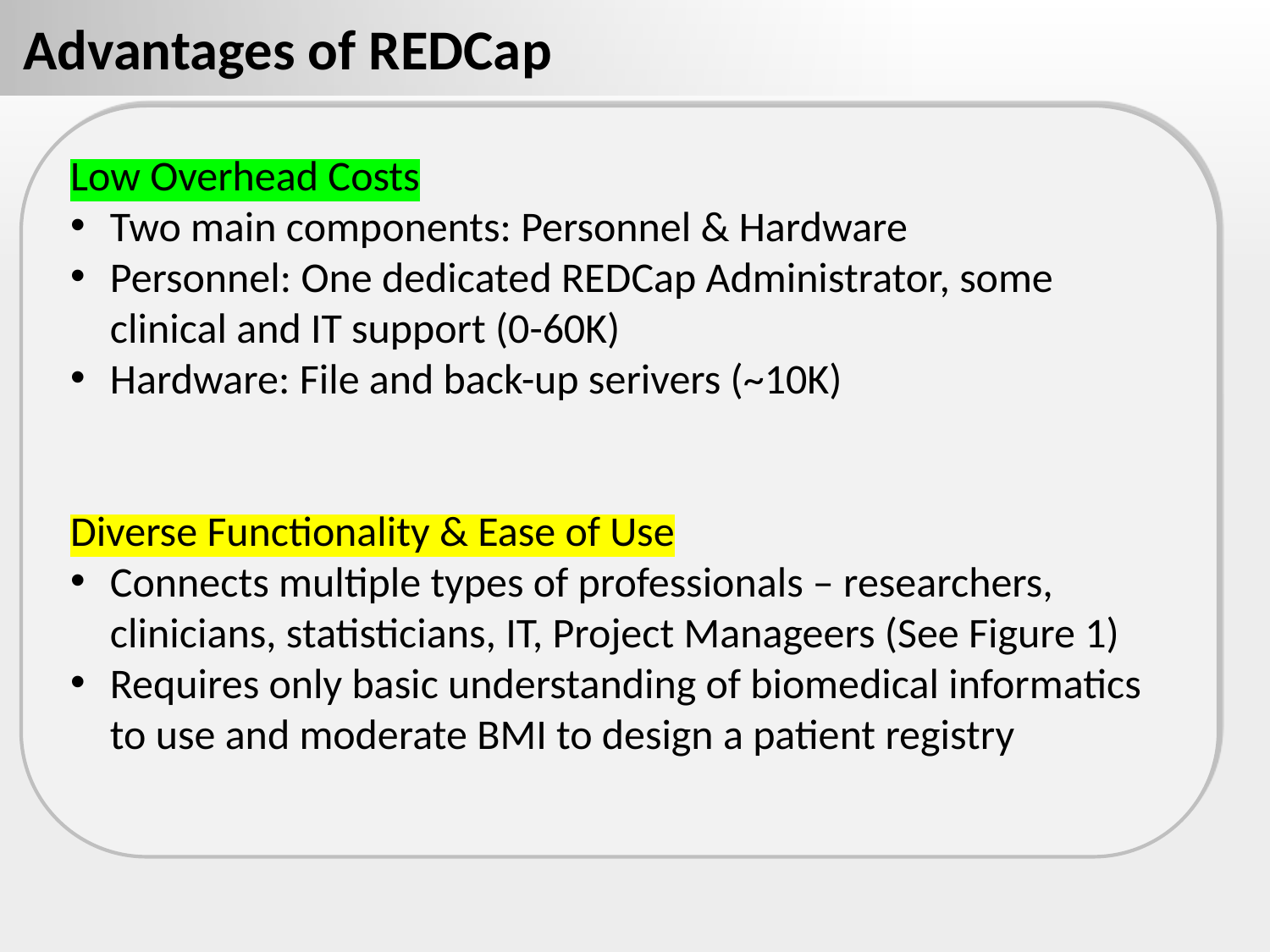

Advantages of REDCap
# Product Piece 1 – Do not delete this text box - used for hyperlinks
Low Overhead Costs
Two main components: Personnel & Hardware
Personnel: One dedicated REDCap Administrator, some clinical and IT support (0-60K)
Hardware: File and back-up serivers (~10K)

Diverse Functionality & Ease of Use
Connects multiple types of professionals – researchers, clinicians, statisticians, IT, Project Manageers (See Figure 1)
Requires only basic understanding of biomedical informatics to use and moderate BMI to design a patient registry